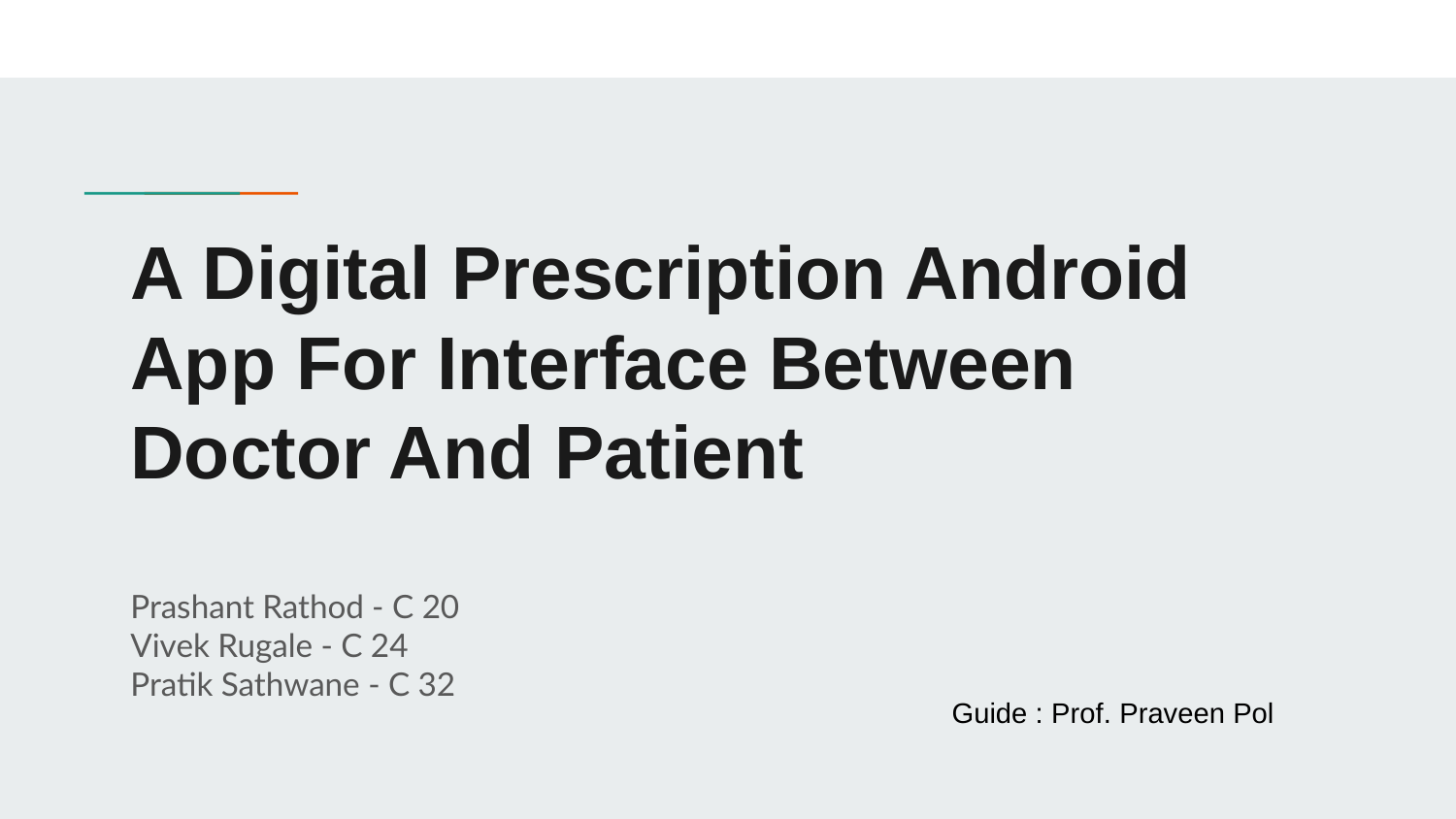

# A Digital Prescription Android App For Interface Between Doctor And Patient
Prashant Rathod - C 20
Vivek Rugale - C 24
Pratik Sathwane - C 32
Guide : Prof. Praveen Pol